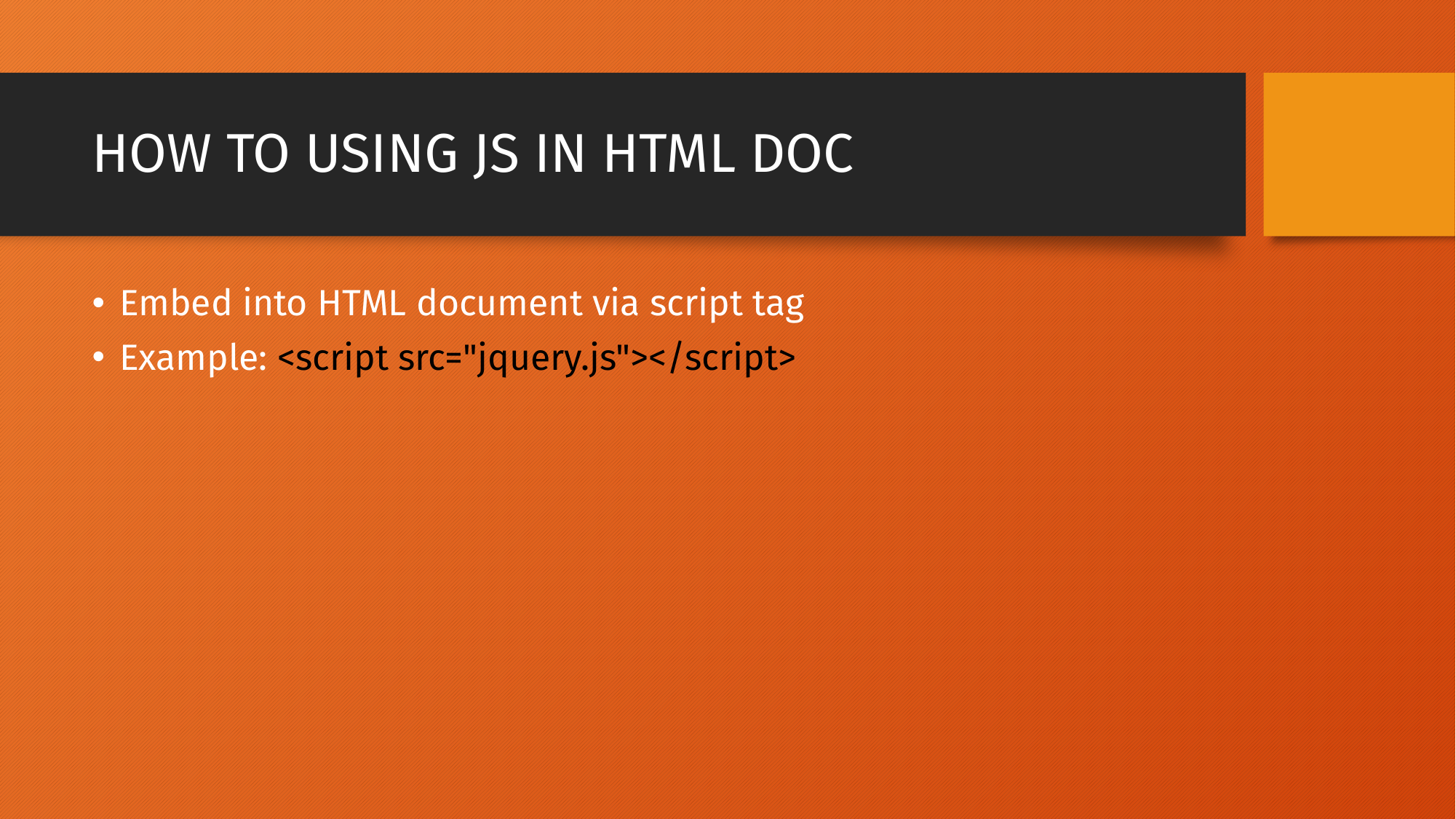

# HOW TO USING JS IN HTML DOC
Embed into HTML document via script tag
Example: <script src="jquery.js"></script>